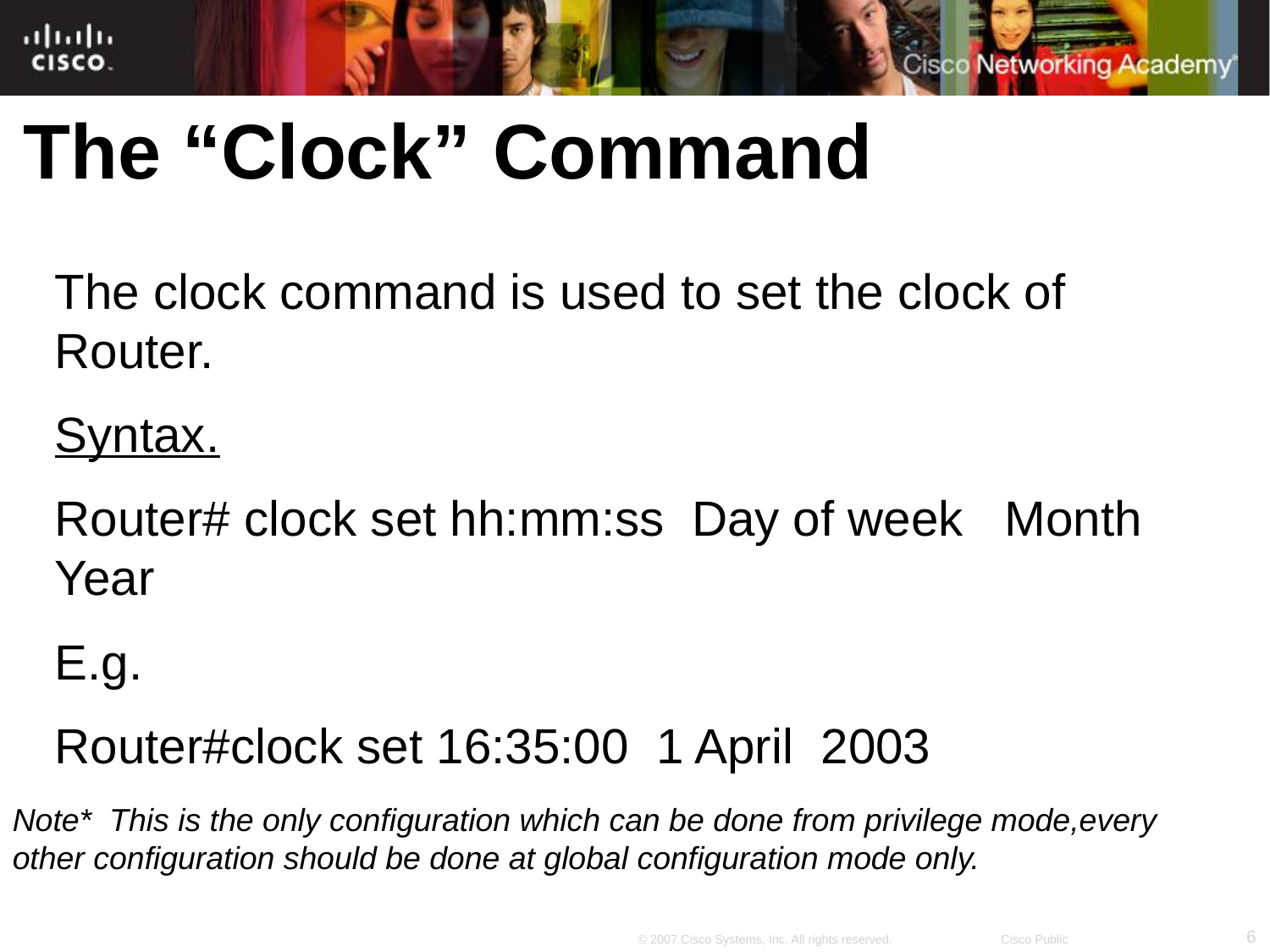

The “Clock” Command

The clock command is used to set the clock of  Router.
Syntax.
Router# clock set hh:mm:ss  Day of week   Month   Year
E.g.
Router#clock set 16:35:00  1 April  2003
Note*  This is the only configuration which can be done from privilege mode,every other configuration should be done at global configuration mode only.